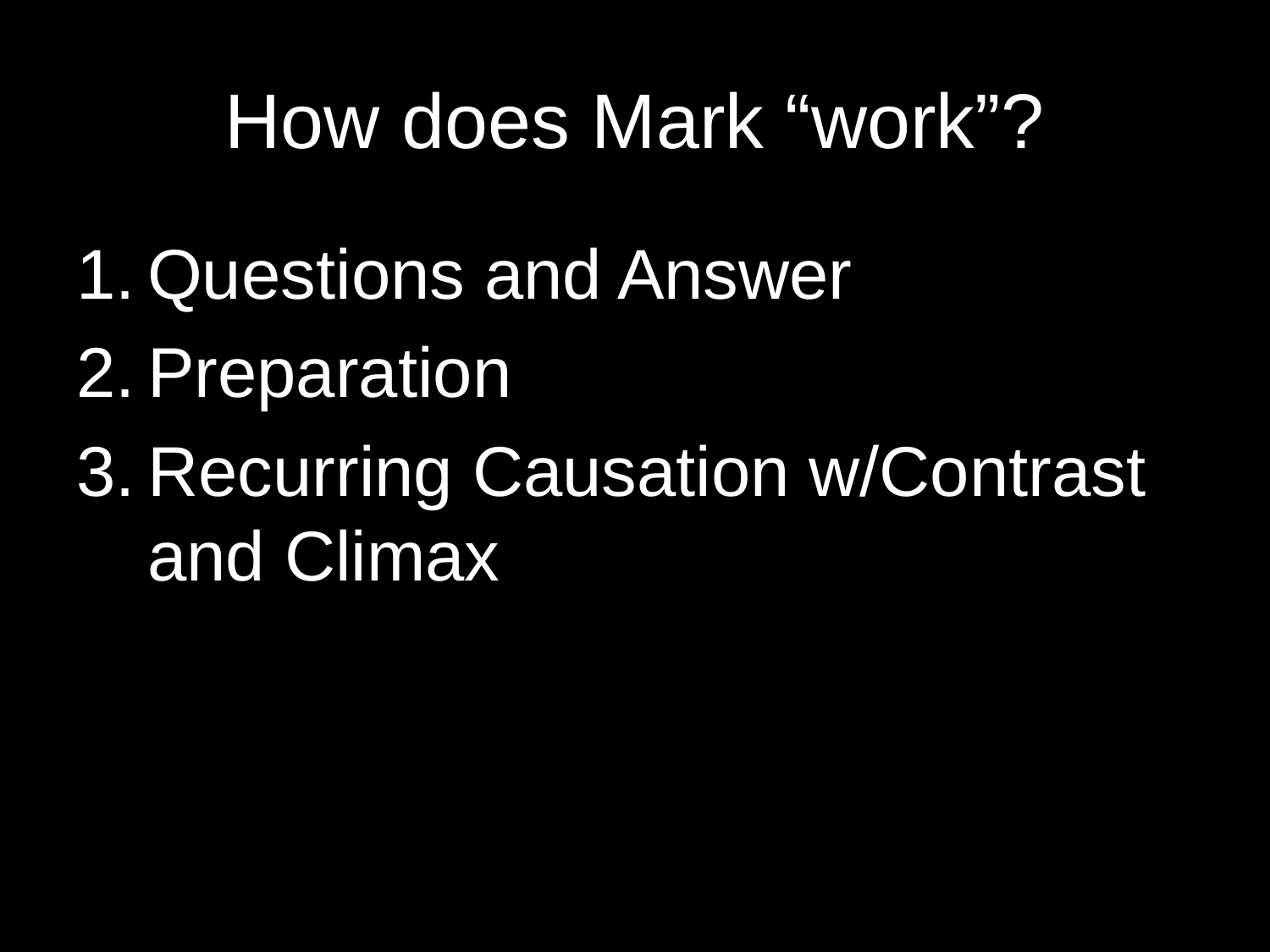

# How does Mark “work”?
Questions and Answer
Preparation
Recurring Causation w/Contrast and Climax